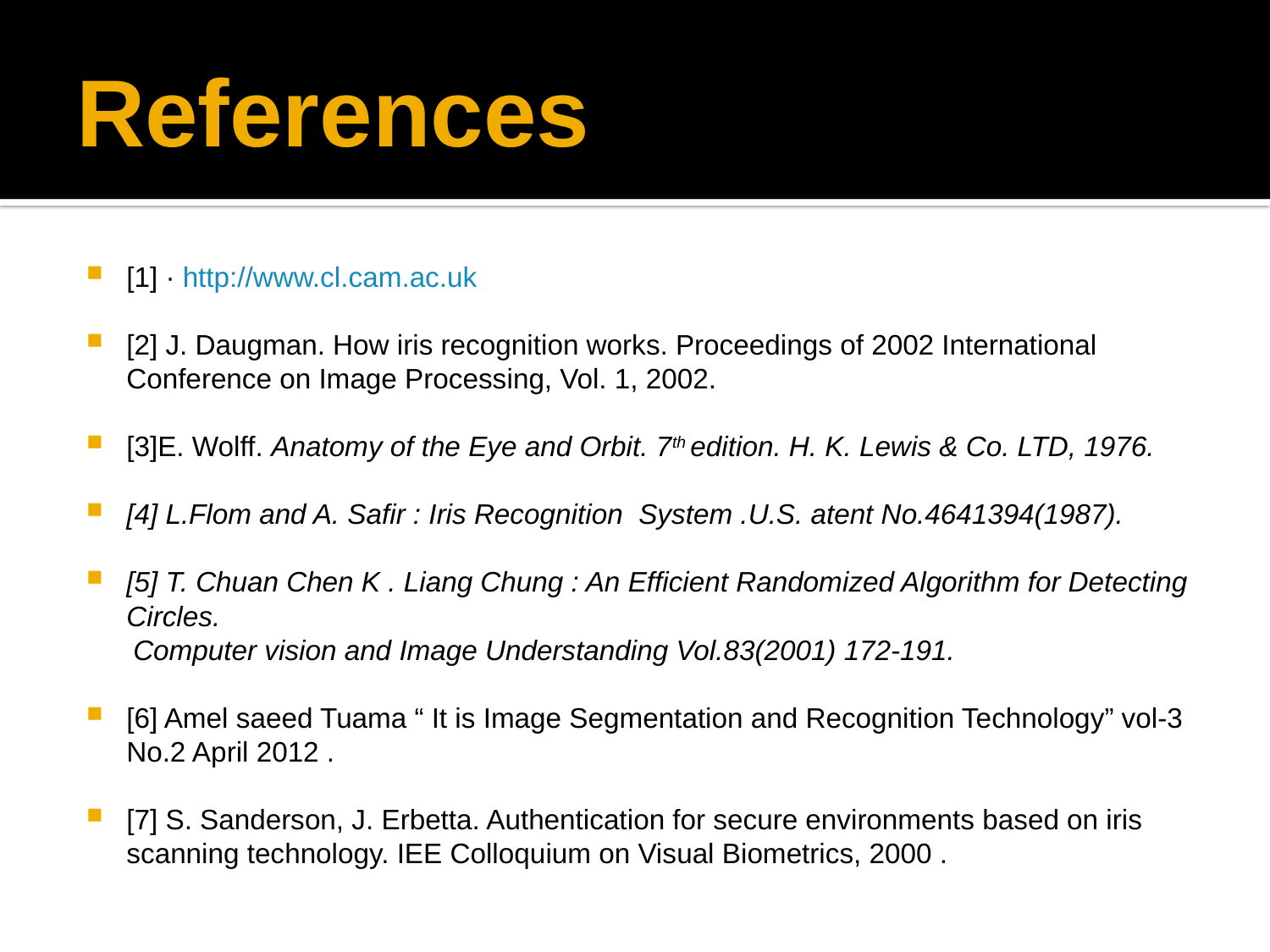

# References
[1] · http://www.cl.cam.ac.uk

[2] J. Daugman. How iris recognition works. Proceedings of 2002 International Conference on Image Processing, Vol. 1, 2002.

[3]E. Wolff. Anatomy of the Eye and Orbit. 7th edition. H. K. Lewis & Co. LTD, 1976.

[4] L.Flom and A. Safir : Iris Recognition  System .U.S. atent No.4641394(1987).

[5] T. Chuan Chen K . Liang Chung : An Efficient Randomized Algorithm for Detecting Circles.
      Computer vision and Image Understanding Vol.83(2001) 172-191.

[6] Amel saeed Tuama “ It is Image Segmentation and Recognition Technology” vol-3 No.2 April 2012 .

[7] S. Sanderson, J. Erbetta. Authentication for secure environments based on iris scanning technology. IEE Colloquium on Visual Biometrics, 2000 .